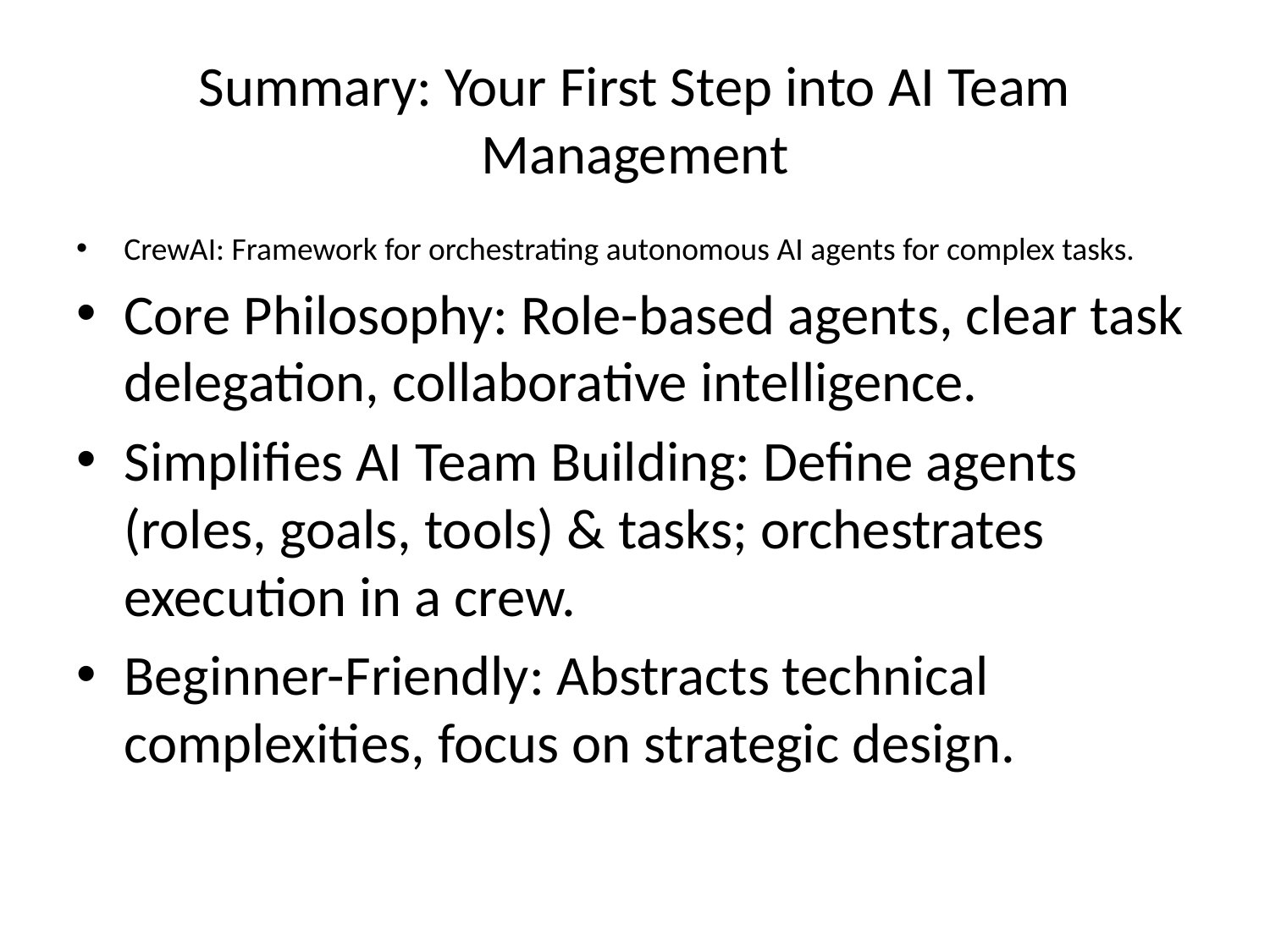

# Summary: Your First Step into AI Team Management
CrewAI: Framework for orchestrating autonomous AI agents for complex tasks.
Core Philosophy: Role-based agents, clear task delegation, collaborative intelligence.
Simplifies AI Team Building: Define agents (roles, goals, tools) & tasks; orchestrates execution in a crew.
Beginner-Friendly: Abstracts technical complexities, focus on strategic design.